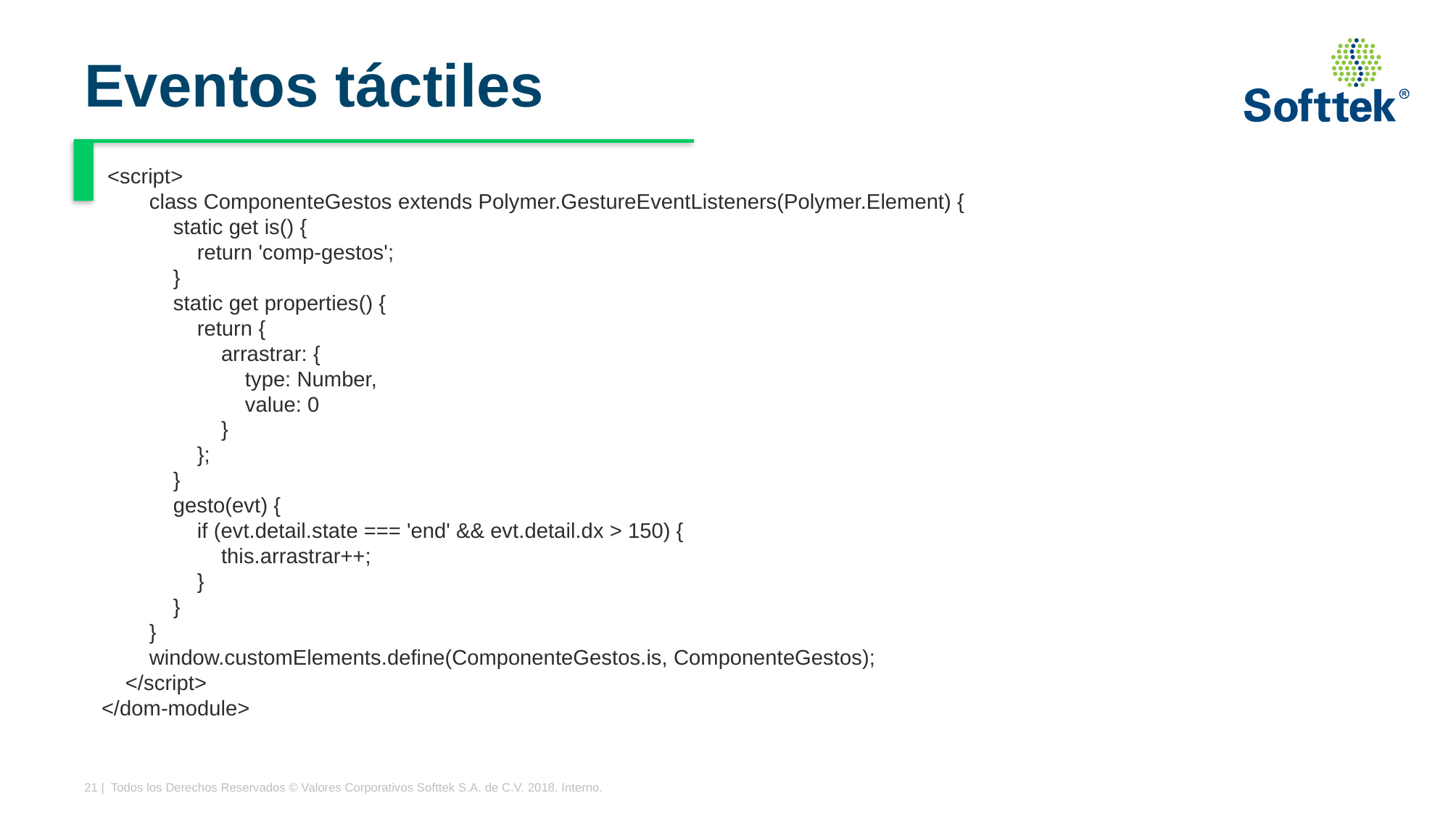

# Eventos táctiles

 <script>
        class ComponenteGestos extends Polymer.GestureEventListeners(Polymer.Element) {
            static get is() {
                return 'comp-gestos';
            }
            static get properties() {
                return {
                    arrastrar: {
                        type: Number,
                        value: 0
                    }
                };
            }
            gesto(evt) {
                if (evt.detail.state === 'end' && evt.detail.dx > 150) {
                    this.arrastrar++;
                }
            }
        }
        window.customElements.define(ComponenteGestos.is, ComponenteGestos);
    </script>
</dom-module>